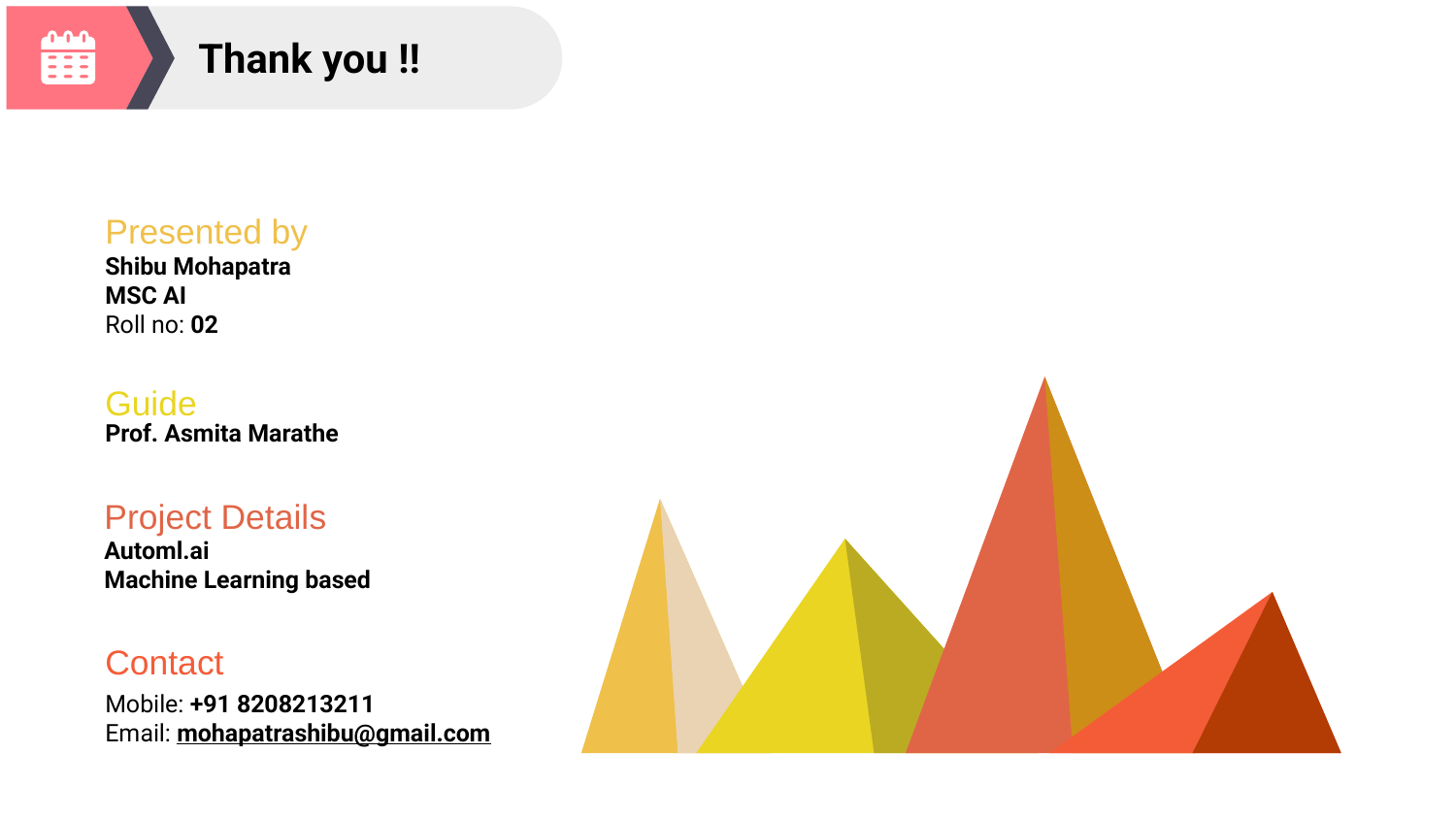

Thank you !!

Presented by
Shibu Mohapatra
MSC AI
Roll no: 02

Project Details
Automl.ai
Machine Learning based
Guide
Prof. Asmita Marathe

Contact
Mobile: +91 8208213211
Email: mohapatrashibu@gmail.com